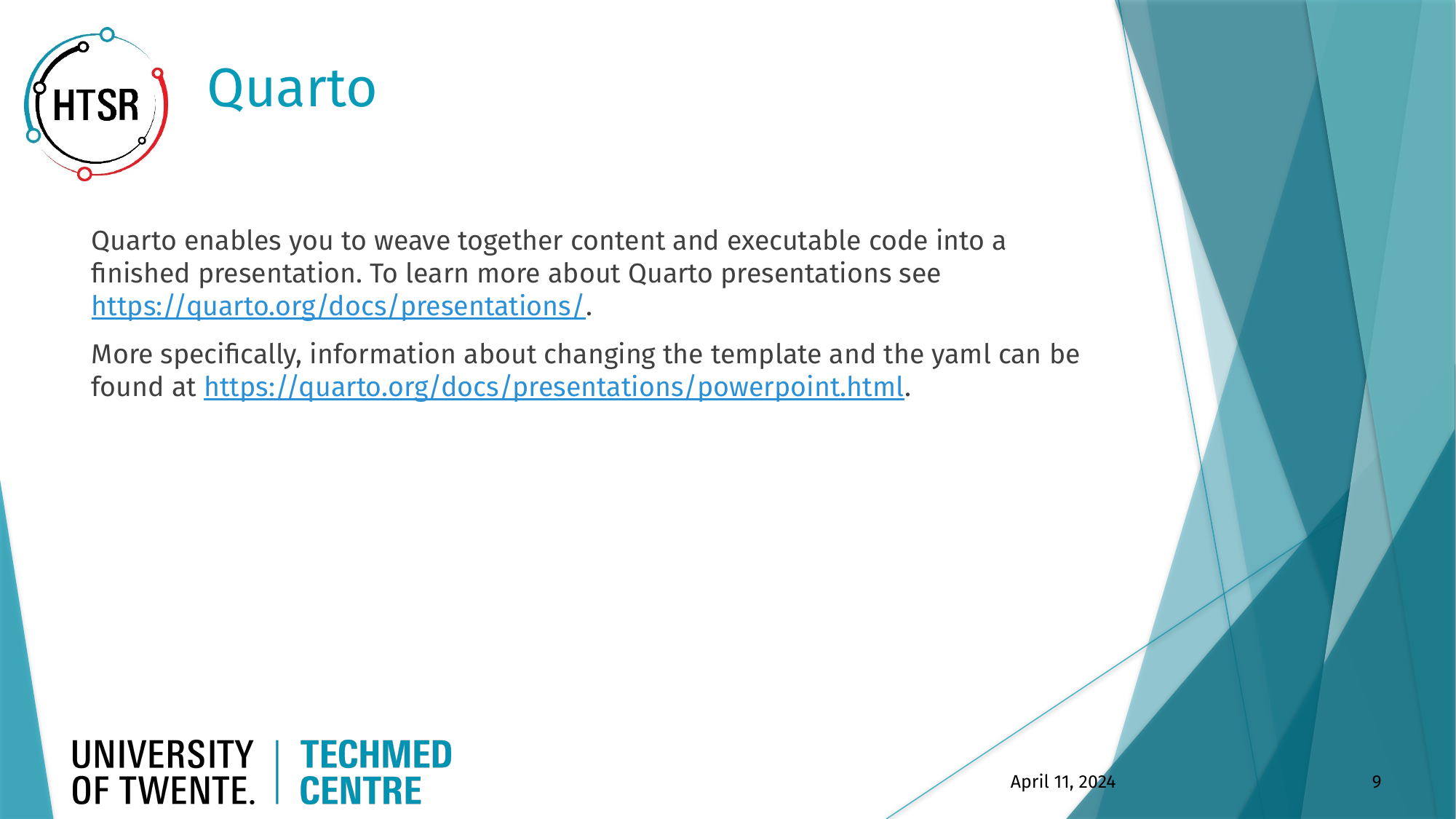

# Quarto
Quarto enables you to weave together content and executable code into a finished presentation. To learn more about Quarto presentations see https://quarto.org/docs/presentations/.
More specifically, information about changing the template and the yaml can be found at https://quarto.org/docs/presentations/powerpoint.html.
9
April 11, 2024